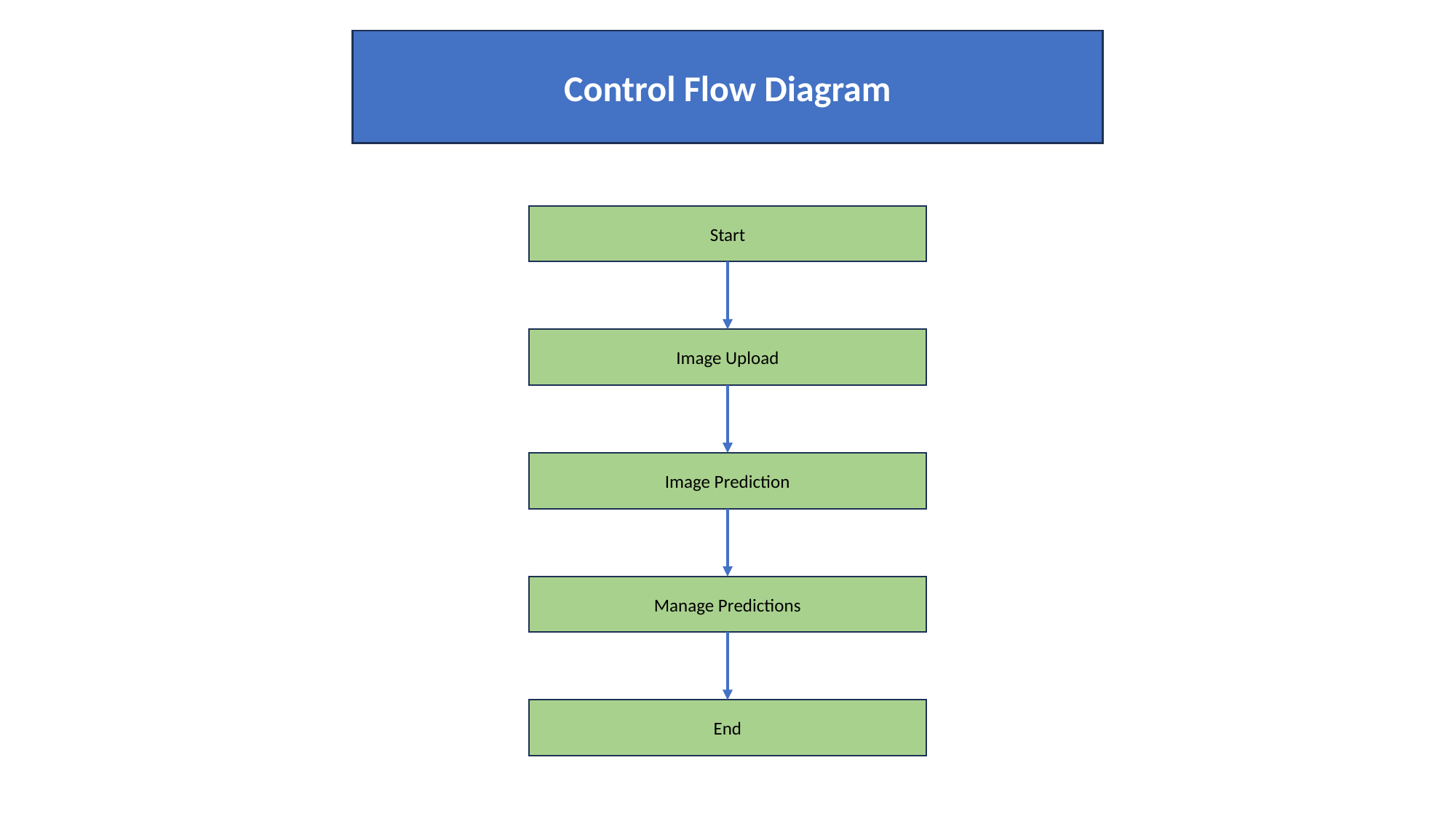

Control Flow Diagram
Start
Image Upload
Image Prediction
Manage Predictions
End